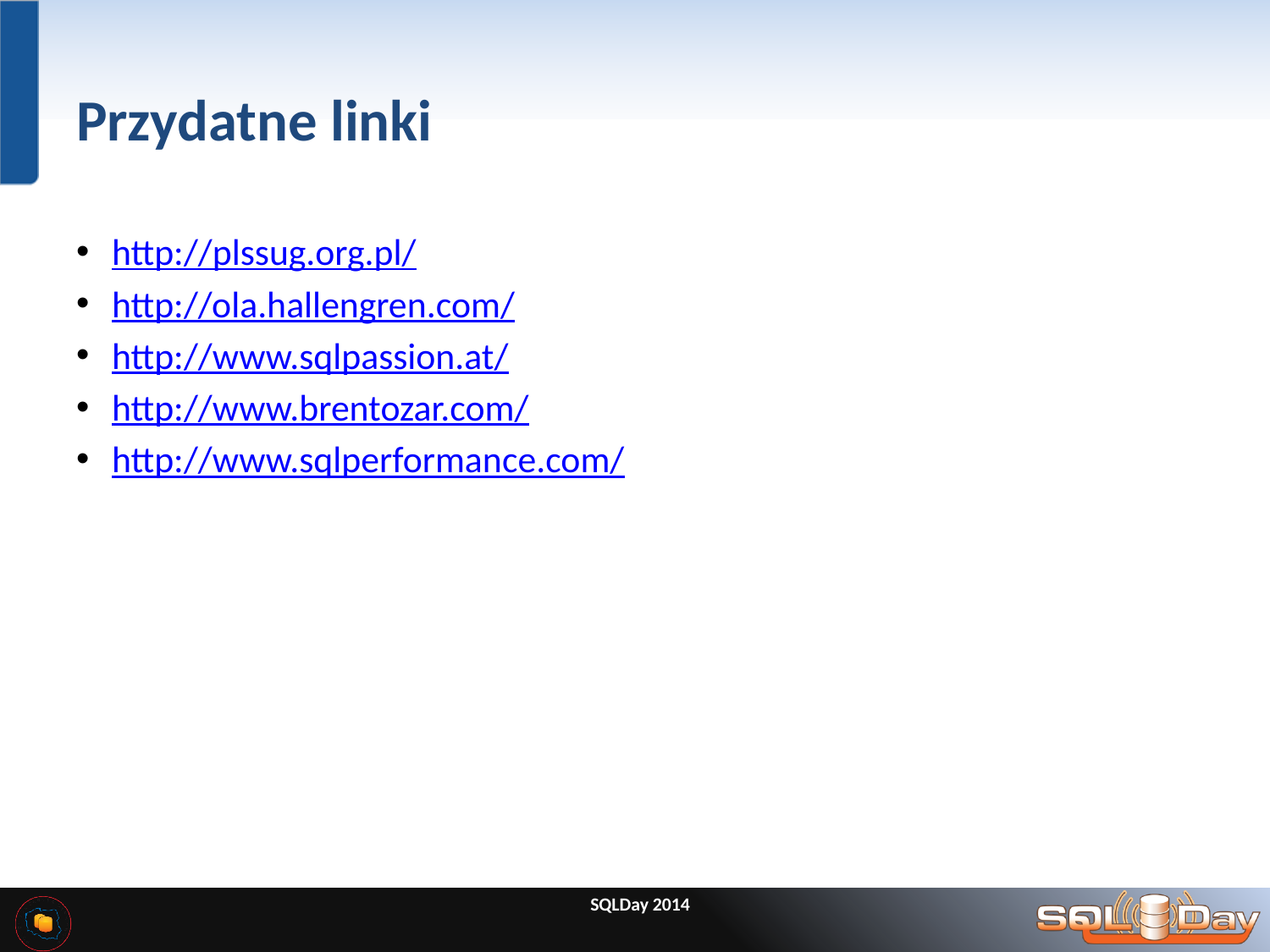

# Przydatne linki
http://plssug.org.pl/
http://ola.hallengren.com/
http://www.sqlpassion.at/
http://www.brentozar.com/
http://www.sqlperformance.com/

SQLDay 2014